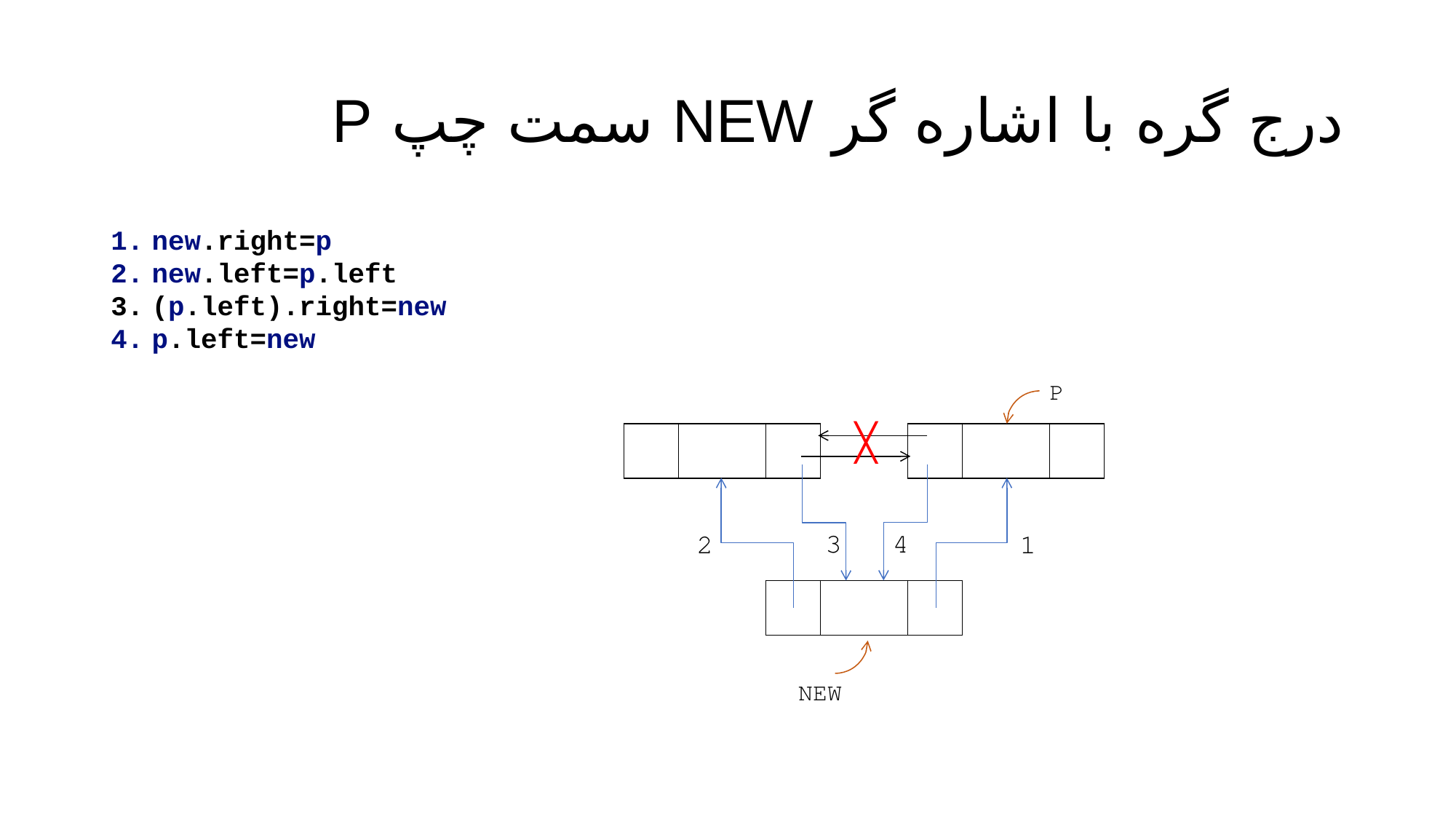

# درج گره با اشاره گر NEW سمت چپ P
new.right=p
new.left=p.left
(p.left).right=new
p.left=new
P

╳
|  |  |  |  |  |  |  |
| --- | --- | --- | --- | --- | --- | --- |
3
4
2
1
|  |  |  |
| --- | --- | --- |

NEW